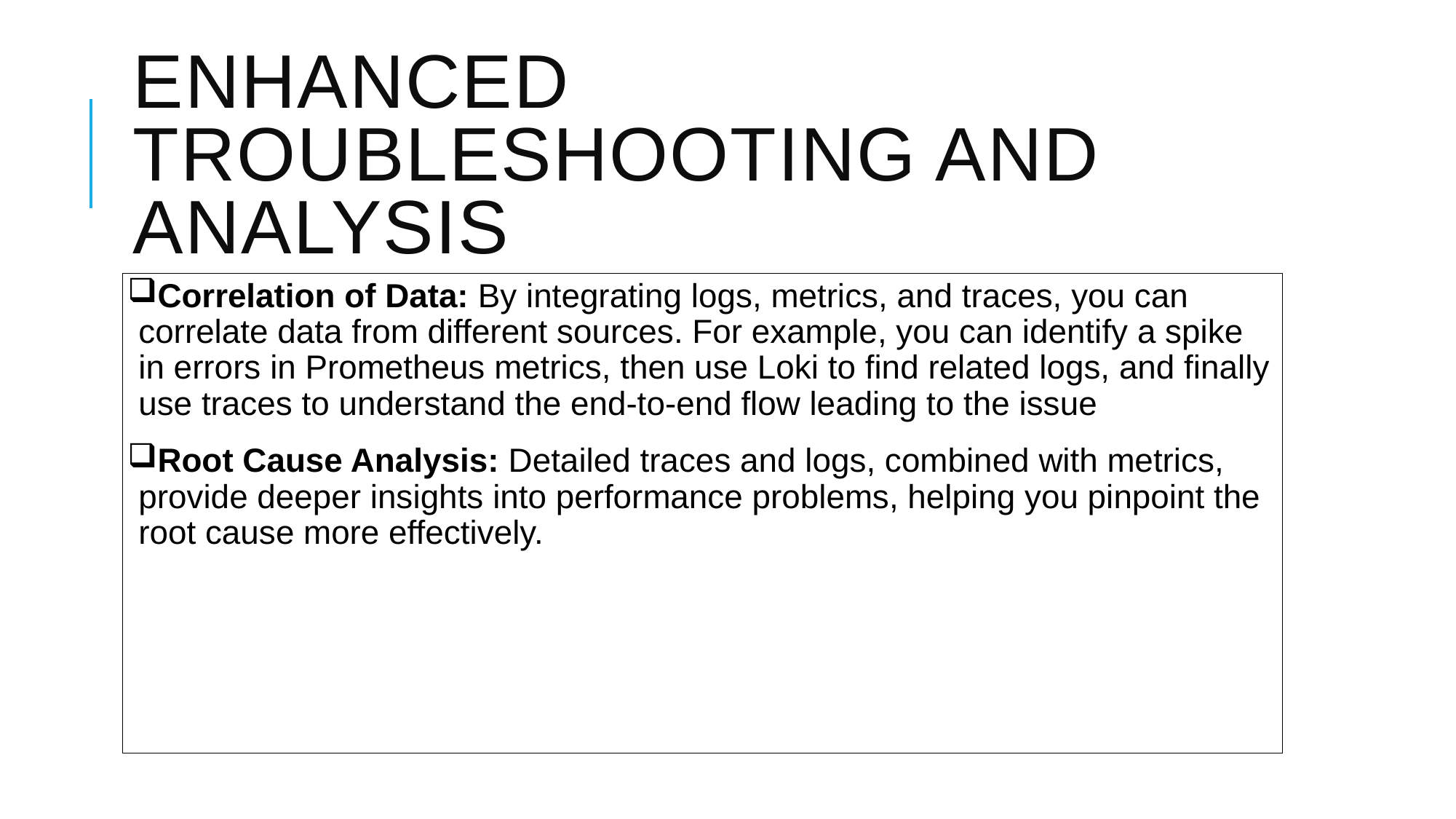

# Enhanced Troubleshooting and Analysis
Correlation of Data: By integrating logs, metrics, and traces, you can correlate data from different sources. For example, you can identify a spike in errors in Prometheus metrics, then use Loki to find related logs, and finally use traces to understand the end-to-end flow leading to the issue
Root Cause Analysis: Detailed traces and logs, combined with metrics, provide deeper insights into performance problems, helping you pinpoint the root cause more effectively.